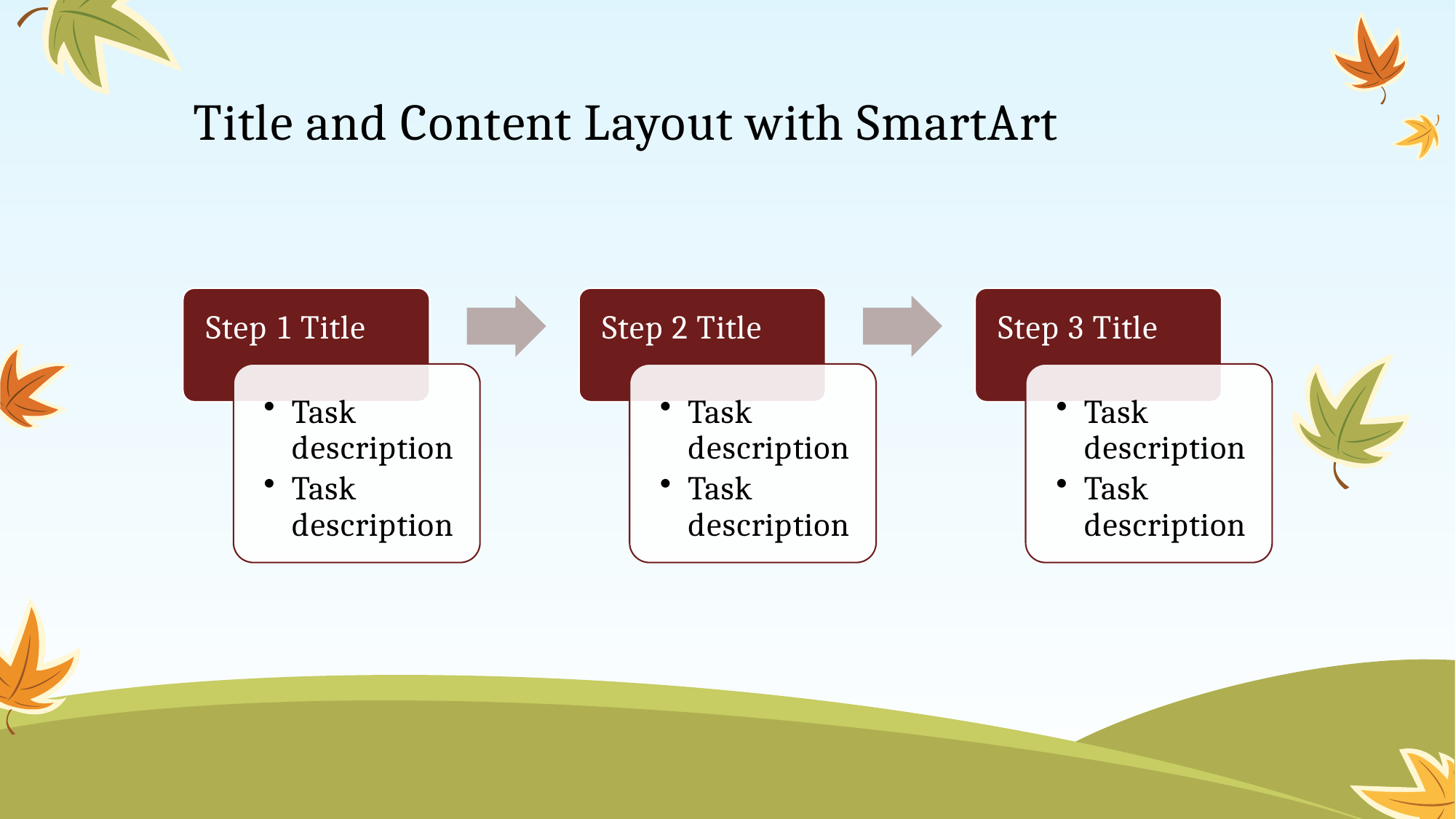

# Title and Content Layout with SmartArt
Step 1 Title
Task description
Task description

Step 2 Title
Task description
Task description

Step 3 Title
Task description
Task description